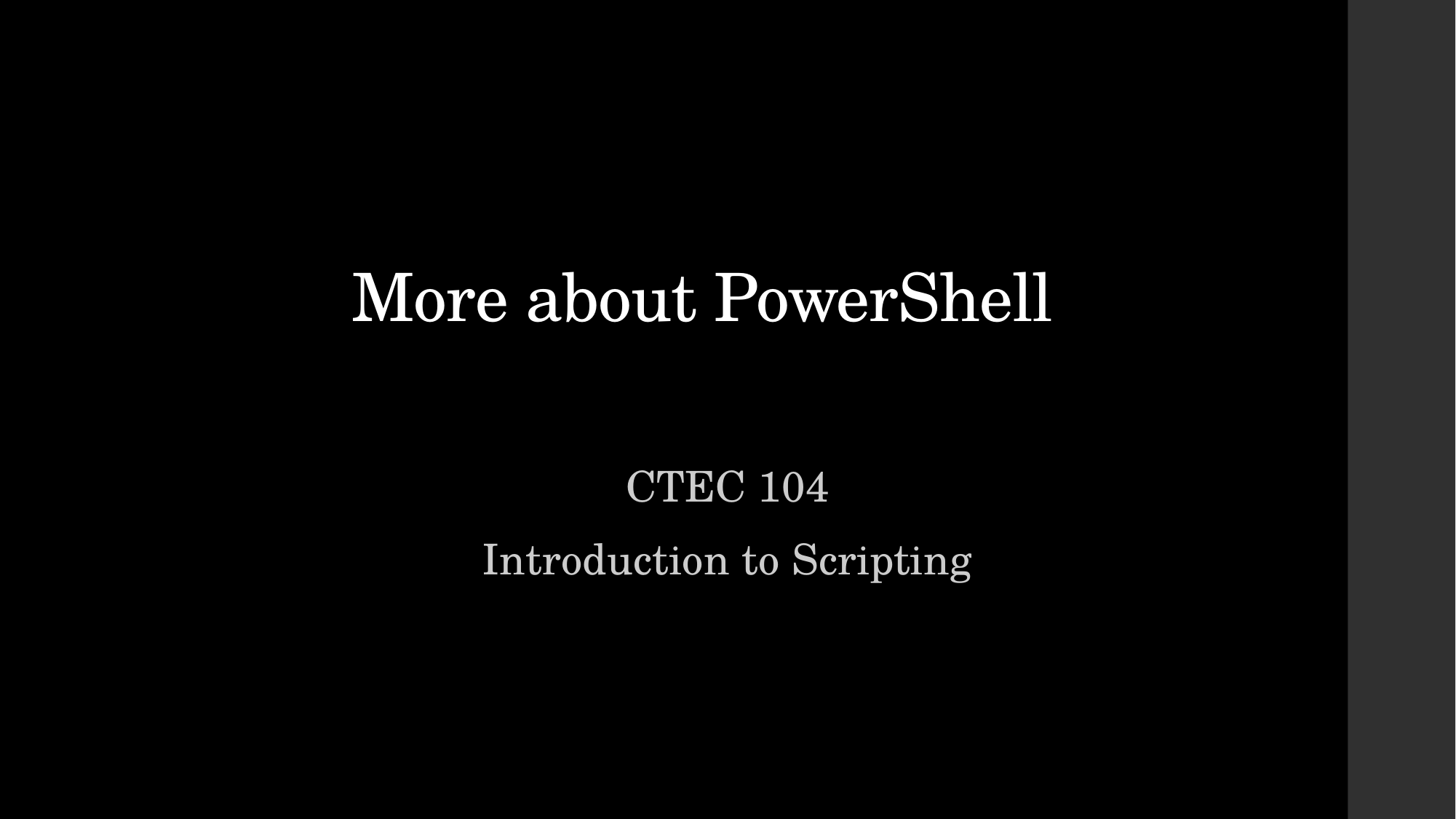

More about PowerShell

CTEC 104
Introduction to Scripting